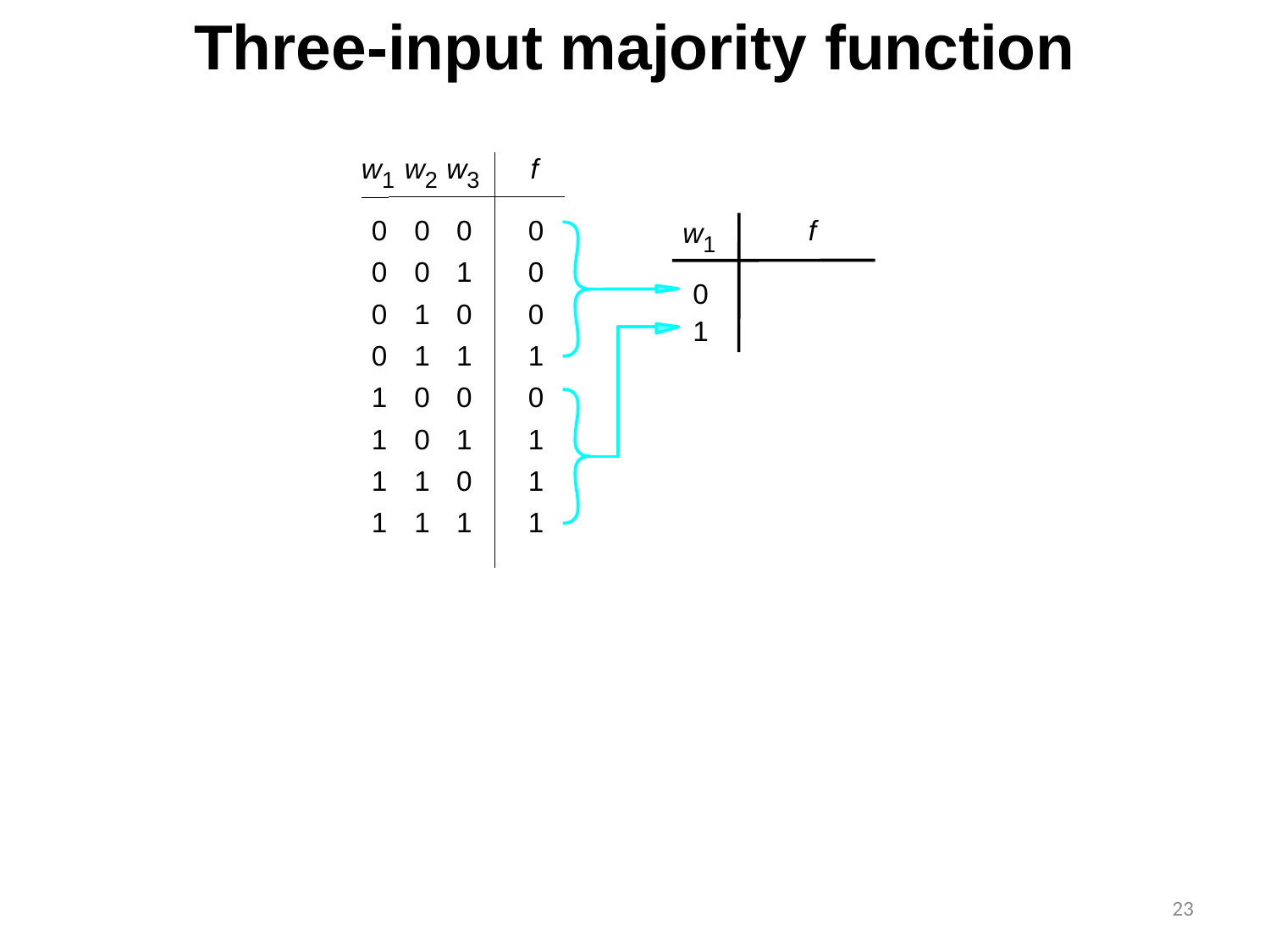

Three-input majority function
w
w
w
f

1
2
3

f
0
0
0
0

w

1
0
0
1
0

0

0
1
0
0

1

0
1
1
1
1
0
0
0

1
0
1
1
1
1
0
1
1
1
1
1
23